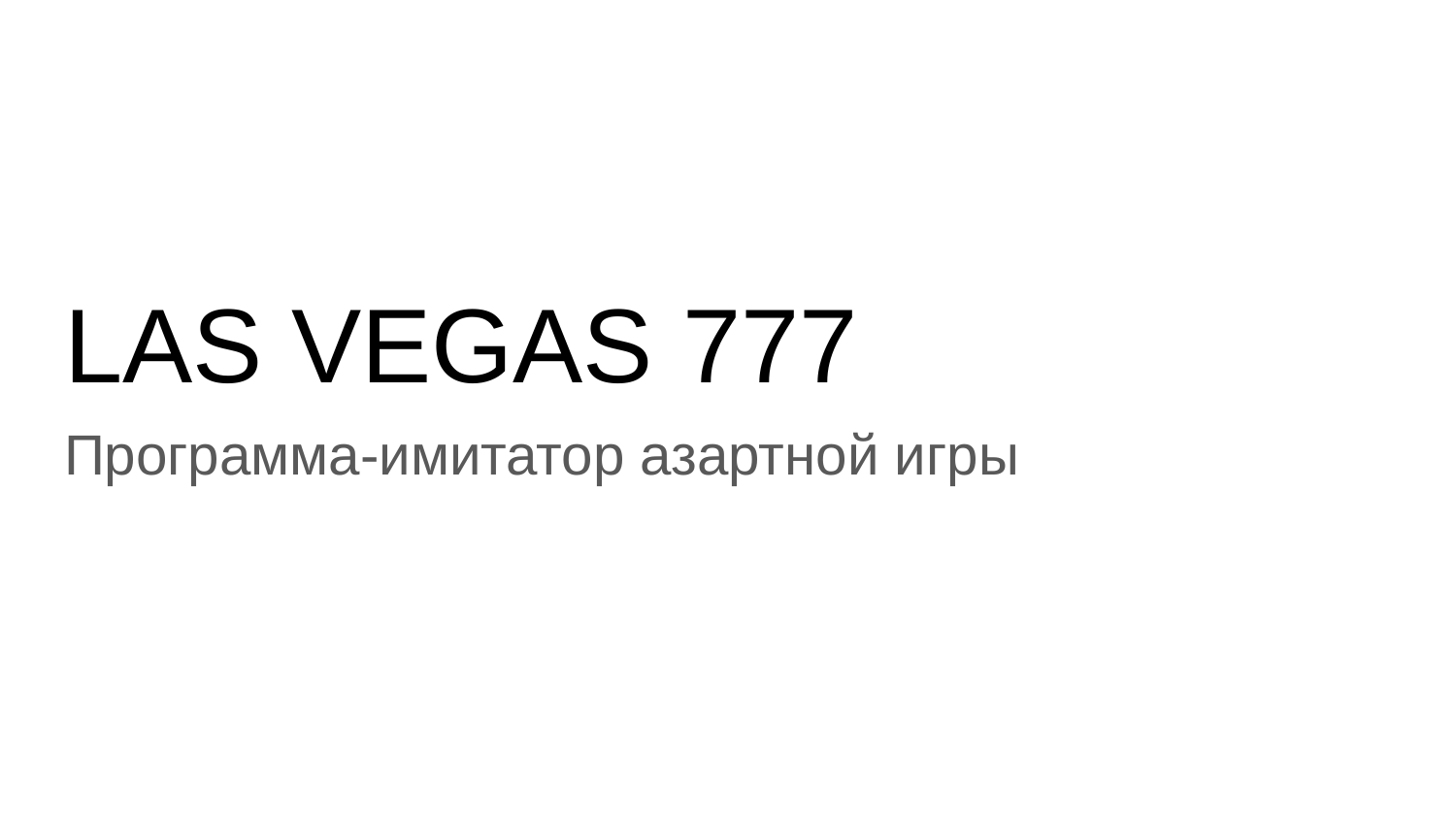

# LAS VEGAS 777
Программа-имитатор азартной игры